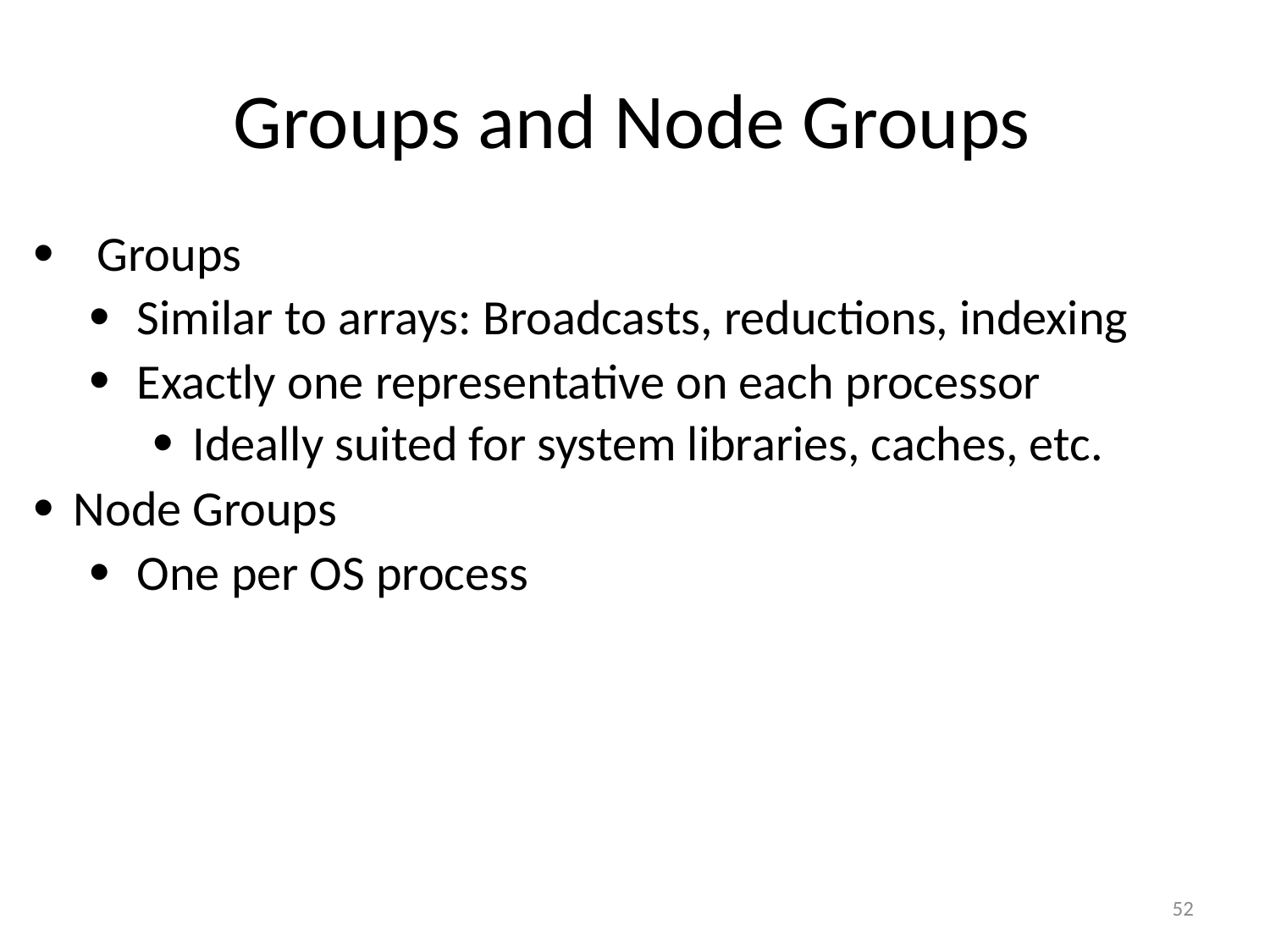

# Groups and Node Groups
Groups
Similar to arrays: Broadcasts, reductions, indexing
Exactly one representative on each processor
Ideally suited for system libraries, caches, etc.
Node Groups
One per OS process
52